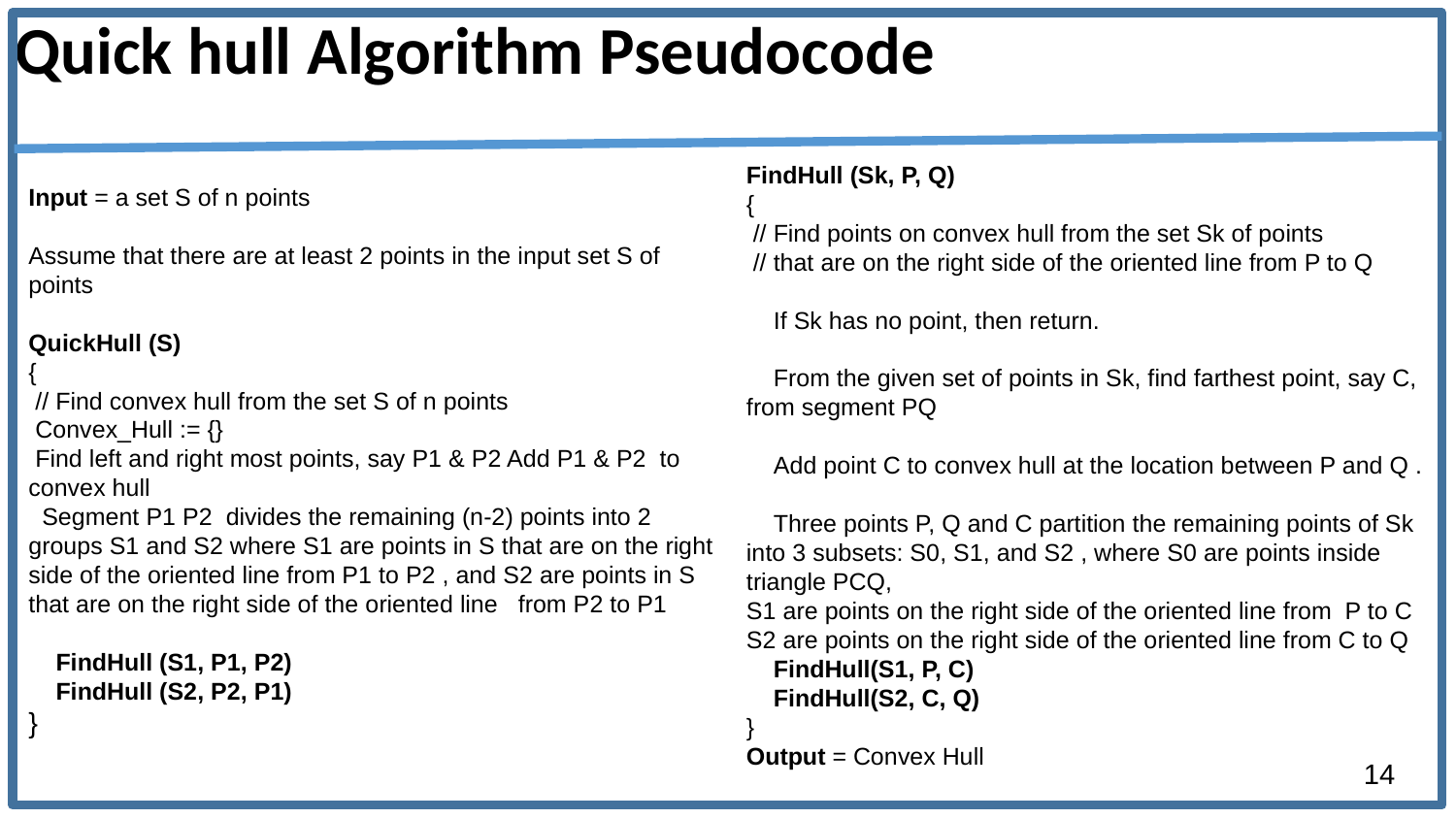

# Quick hull Algorithm Pseudocode

FindHull (Sk, P, Q)
{
 // Find points on convex hull from the set Sk of points
 // that are on the right side of the oriented line from P to Q

    If Sk has no point, then return.

    From the given set of points in Sk, find farthest point, say C, from segment PQ

    Add point C to convex hull at the location between P and Q .

    Three points P, Q and C partition the remaining points of Sk into 3 subsets: S0, S1, and S2 , where S0 are points inside triangle PCQ,
S1 are points on the right side of the oriented line from  P to C
S2 are points on the right side of the oriented line from C to Q
    FindHull(S1, P, C)
    FindHull(S2, C, Q)
}
Output = Convex Hull
Input = a set S of n points

Assume that there are at least 2 points in the input set S of points

QuickHull (S)
{
 // Find convex hull from the set S of n points
 Convex_Hull := {}
 Find left and right most points, say P1 & P2 Add P1 & P2  to convex hull
  Segment P1 P2  divides the remaining (n-2) points into 2 groups S1 and S2 where S1 are points in S that are on the right side of the oriented line from P1 to P2 , and S2 are points in S that are on the right side of the oriented line   from P2 to P1

    FindHull (S1, P1, P2)
    FindHull (S2, P2, P1)
}
14